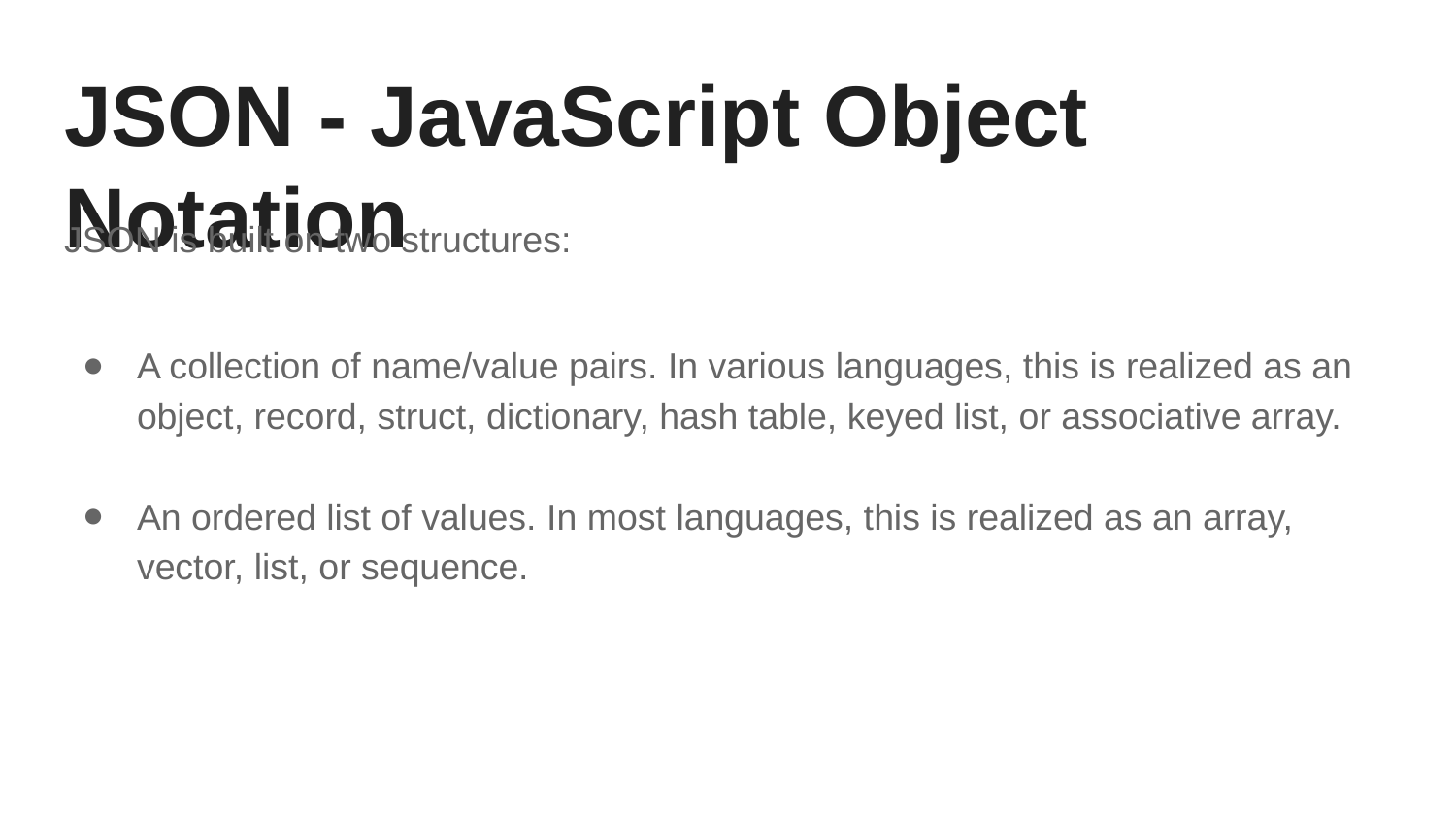

# JSON - JavaScript Object Notation
JSON is built on two structures:
A collection of name/value pairs. In various languages, this is realized as an object, record, struct, dictionary, hash table, keyed list, or associative array.
An ordered list of values. In most languages, this is realized as an array, vector, list, or sequence.